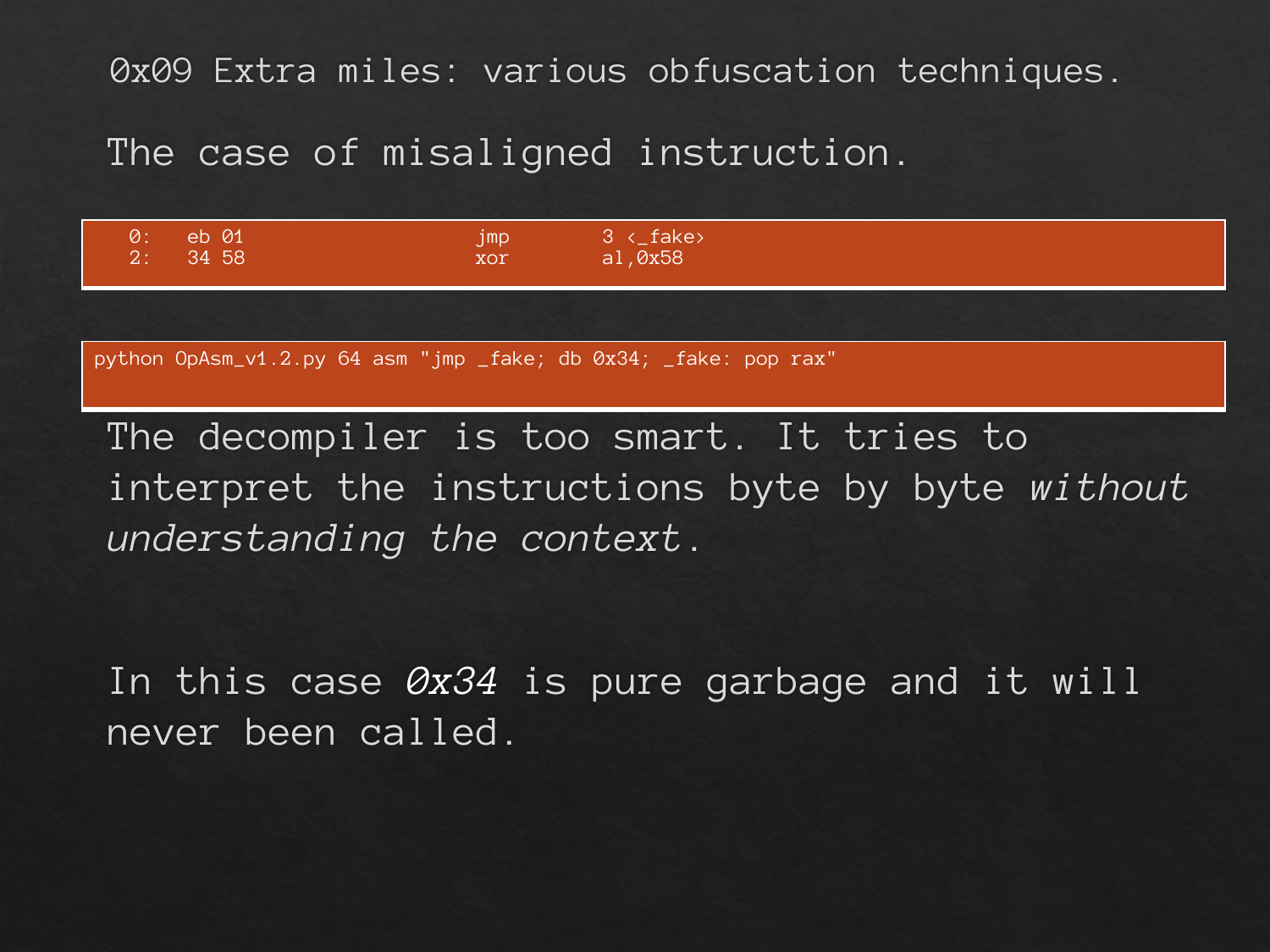

# 0x09 Extra miles: various obfuscation techniques.
The case of misaligned instruction.

The decompiler is too smart. It tries to interpret the instructions byte by byte without understanding the context.

In this case 0x34 is pure garbage and it will never been called.

| 0: eb 01 jmp 3 <\_fake> 2: 34 58 xor al,0x58 |
| --- |
| python OpAsm\_v1.2.py 64 asm "jmp \_fake; db 0x34; \_fake: pop rax" |
| --- |